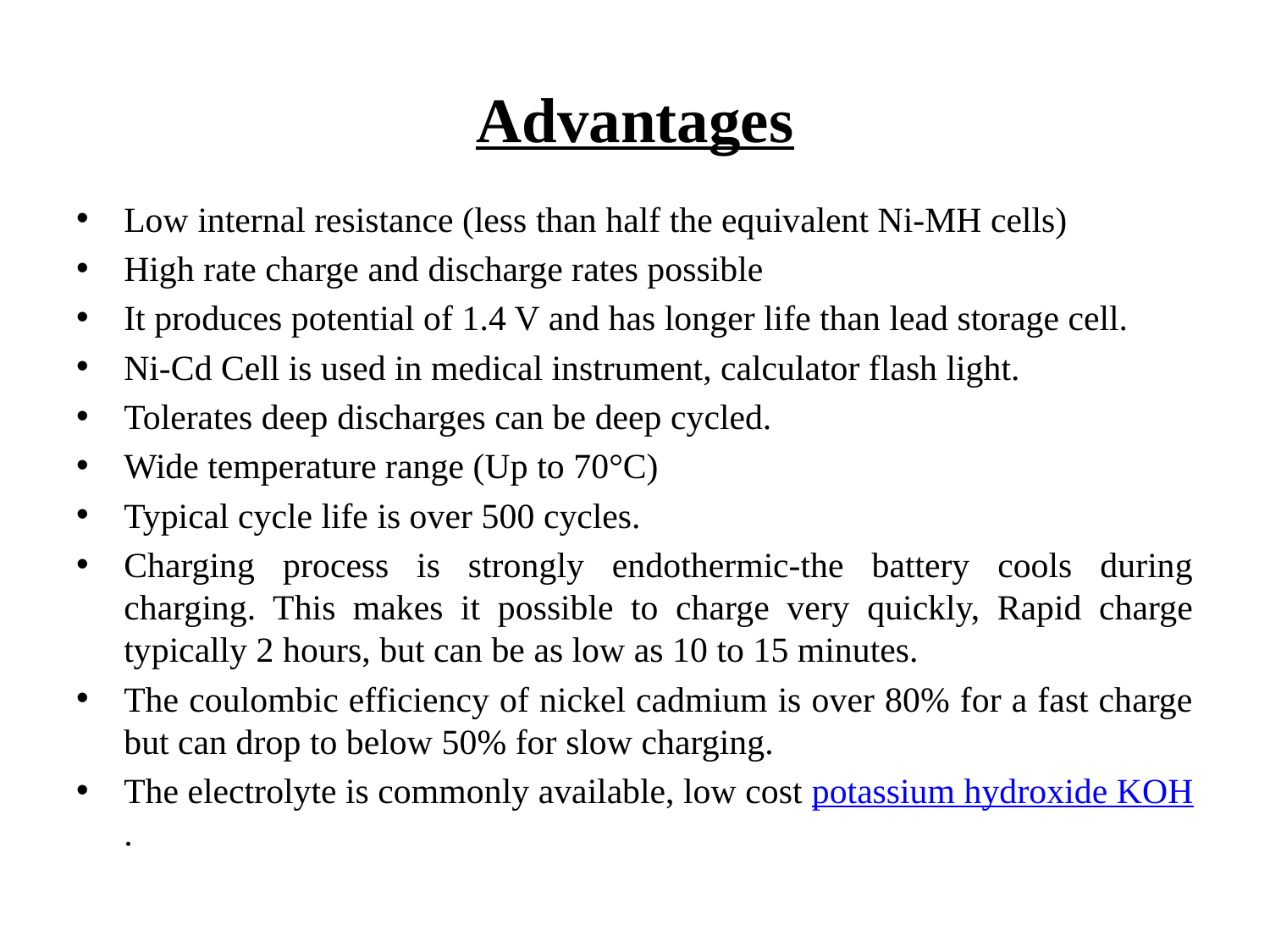

# Advantages
Low internal resistance (less than half the equivalent Ni-MH cells)
High rate charge and discharge rates possible
It produces potential of 1.4 V and has longer life than lead storage cell.
Ni-Cd Cell is used in medical instrument, calculator flash light.
Tolerates deep discharges can be deep cycled.
Wide temperature range (Up to 70°C)
Typical cycle life is over 500 cycles.
Charging process is strongly endothermic-the battery cools during charging. This makes it possible to charge very quickly, Rapid charge typically 2 hours, but can be as low as 10 to 15 minutes.
The coulombic efficiency of nickel cadmium is over 80% for a fast charge but can drop to below 50% for slow charging.
The electrolyte is commonly available, low cost potassium hydroxide KOH.